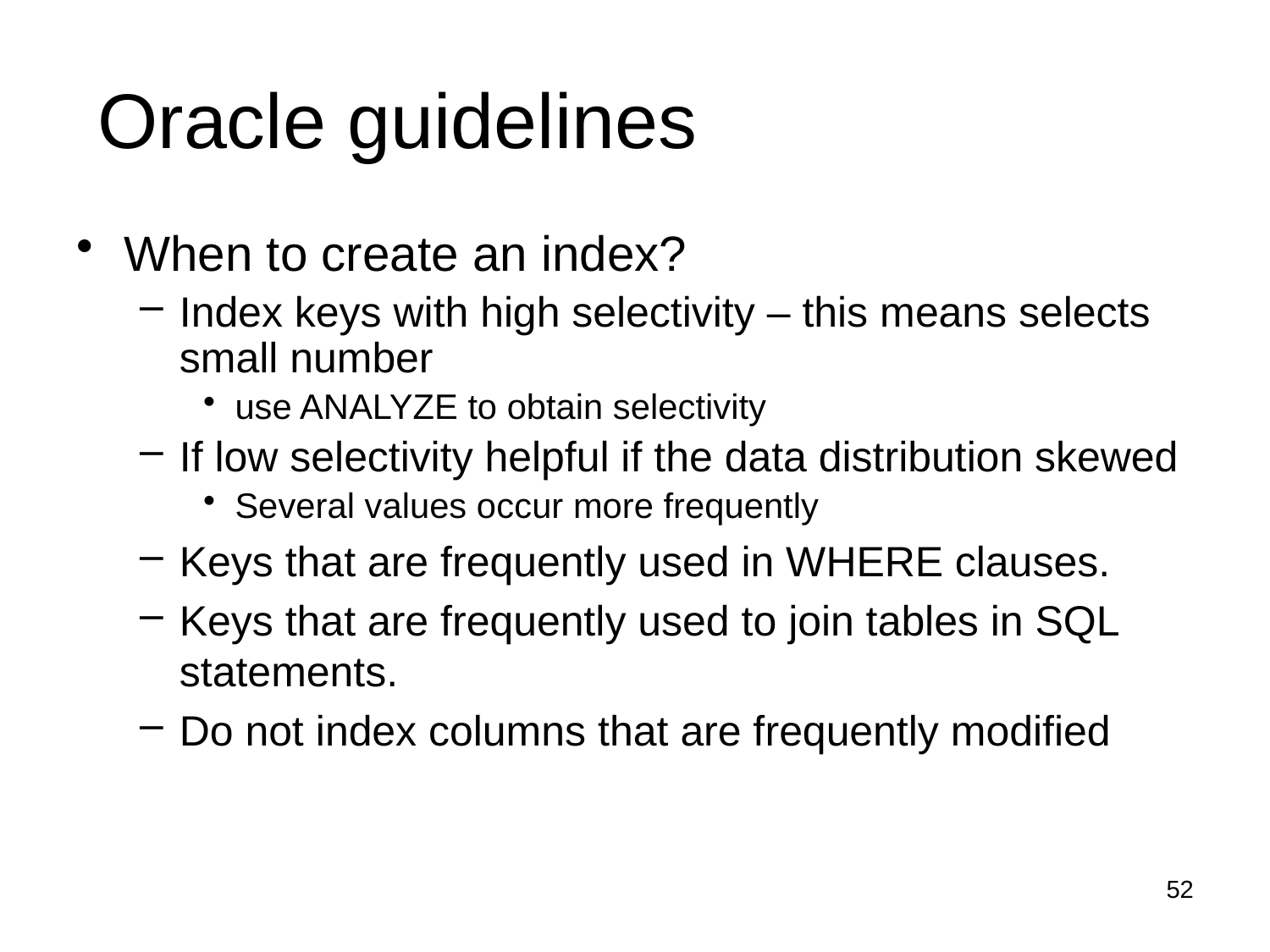

# Oracle guidelines
When to create an index?
Index keys with high selectivity – this means selects small number
use ANALYZE to obtain selectivity
If low selectivity helpful if the data distribution skewed
Several values occur more frequently
Keys that are frequently used in WHERE clauses.
Keys that are frequently used to join tables in SQL statements.
Do not index columns that are frequently modified

52